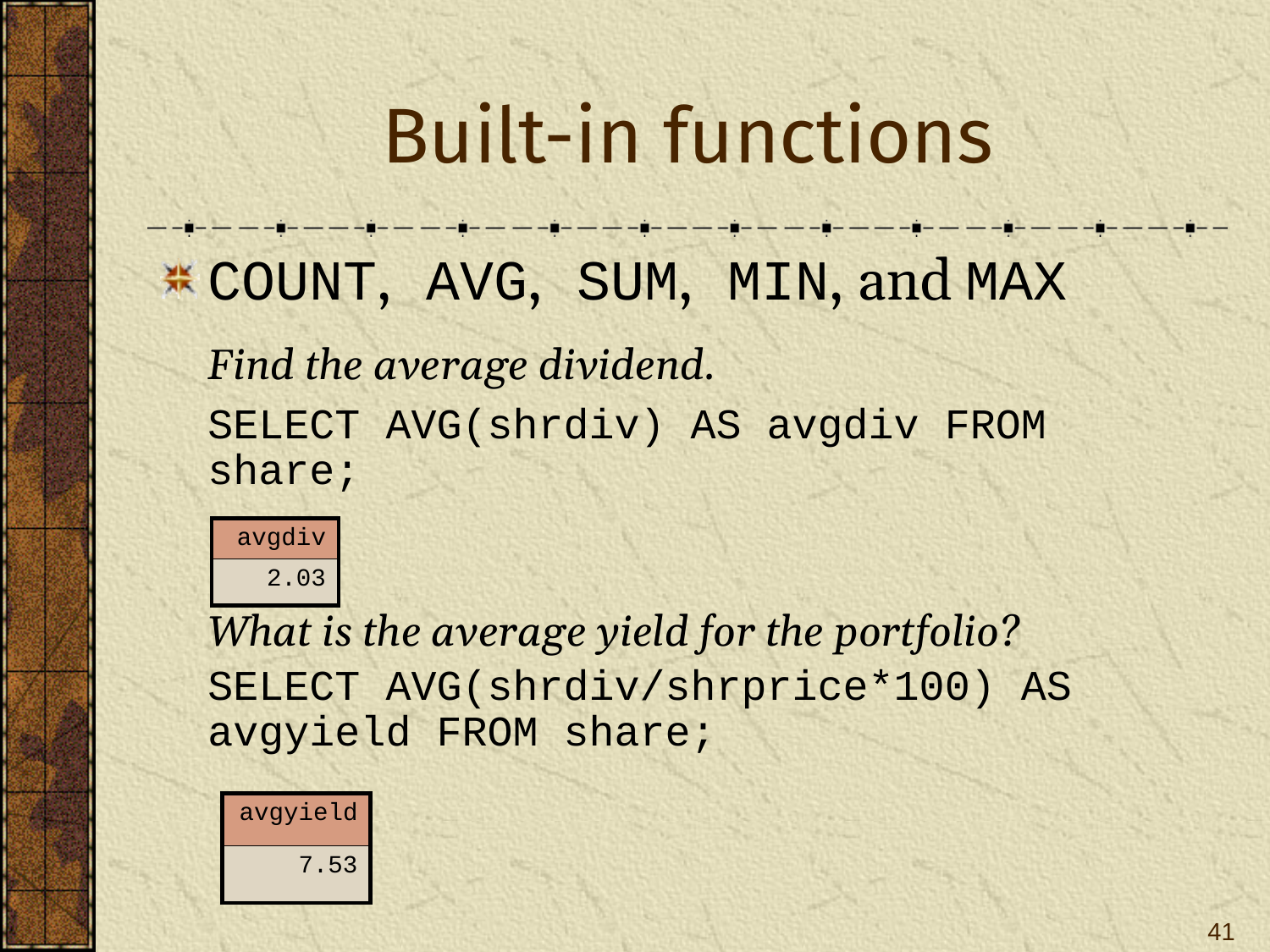

# Built-in functions
COUNT, AVG, SUM, MIN, and MAX
	Find the average dividend.
	SELECT AVG(shrdiv) AS avgdiv FROM share;

	What is the average yield for the portfolio?
	SELECT AVG(shrdiv/shrprice*100) AS avgyield FROM share;
| avgdiv |
| --- |
| 2.03 |
| avgyield |
| --- |
| 7.53 |
41